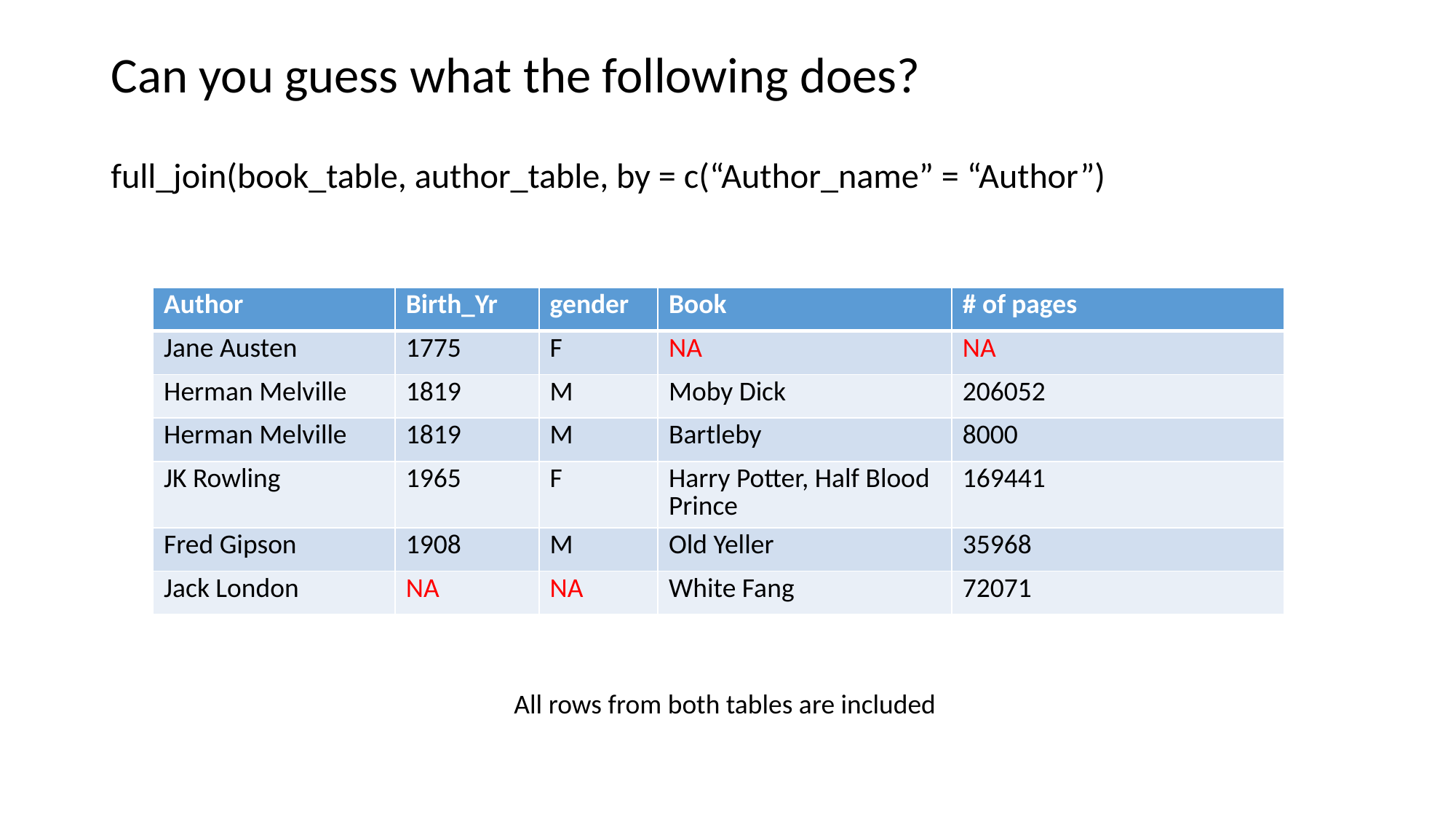

# Can you guess what the following does? full_join(book_table, author_table, by = c(“Author_name” = “Author”)

| Author | Birth\_Yr | gender | Book | # of pages |
| --- | --- | --- | --- | --- |
| Jane Austen | 1775 | F | NA | NA |
| Herman Melville | 1819 | M | Moby Dick | 206052 |
| Herman Melville | 1819 | M | Bartleby | 8000 |
| JK Rowling | 1965 | F | Harry Potter, Half Blood Prince | 169441 |
| Fred Gipson | 1908 | M | Old Yeller | 35968 |
| Jack London | NA | NA | White Fang | 72071 |
All rows from both tables are included